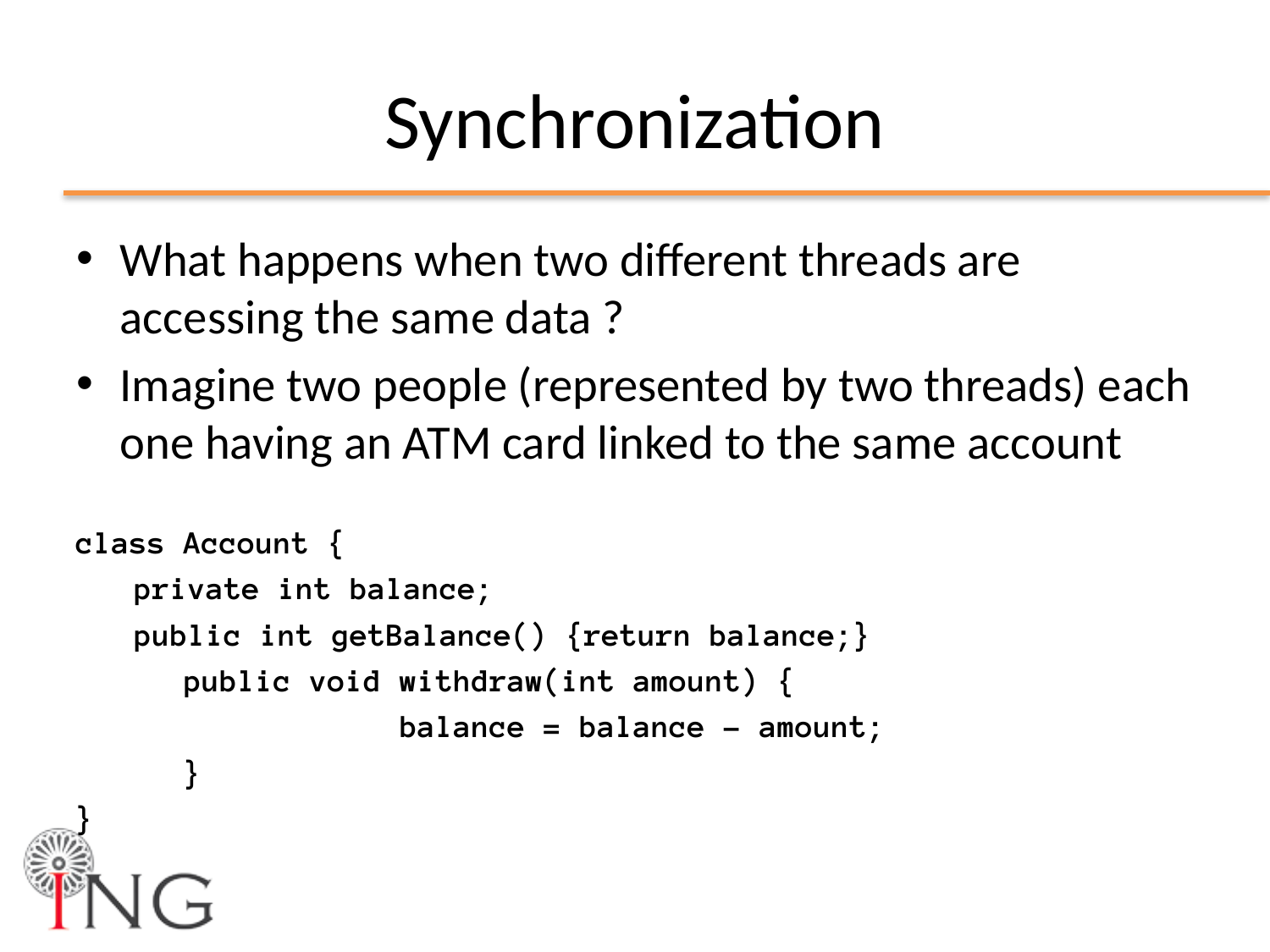

# Synchronization
What happens when two different threads are accessing the same data ?
Imagine two people (represented by two threads) each one having an ATM card linked to the same account

class Account {
private int balance;
public int getBalance() {return balance;}
	public void withdraw(int amount) {
			balance = balance - amount;
	}
}